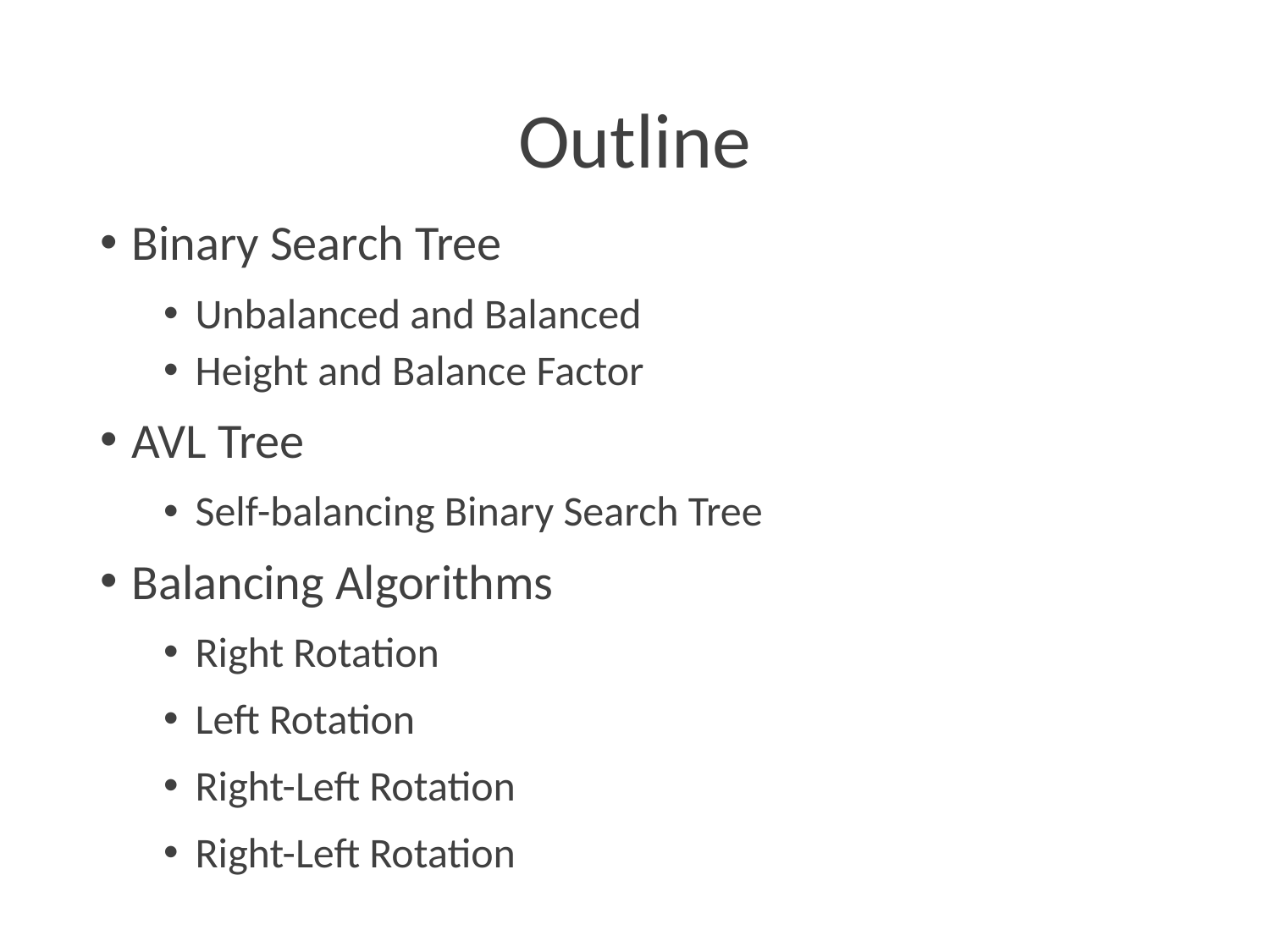

# Outline
Binary Search Tree
Unbalanced and Balanced
Height and Balance Factor
AVL Tree
Self-balancing Binary Search Tree
Balancing Algorithms
Right Rotation
Left Rotation
Right-Left Rotation
Right-Left Rotation